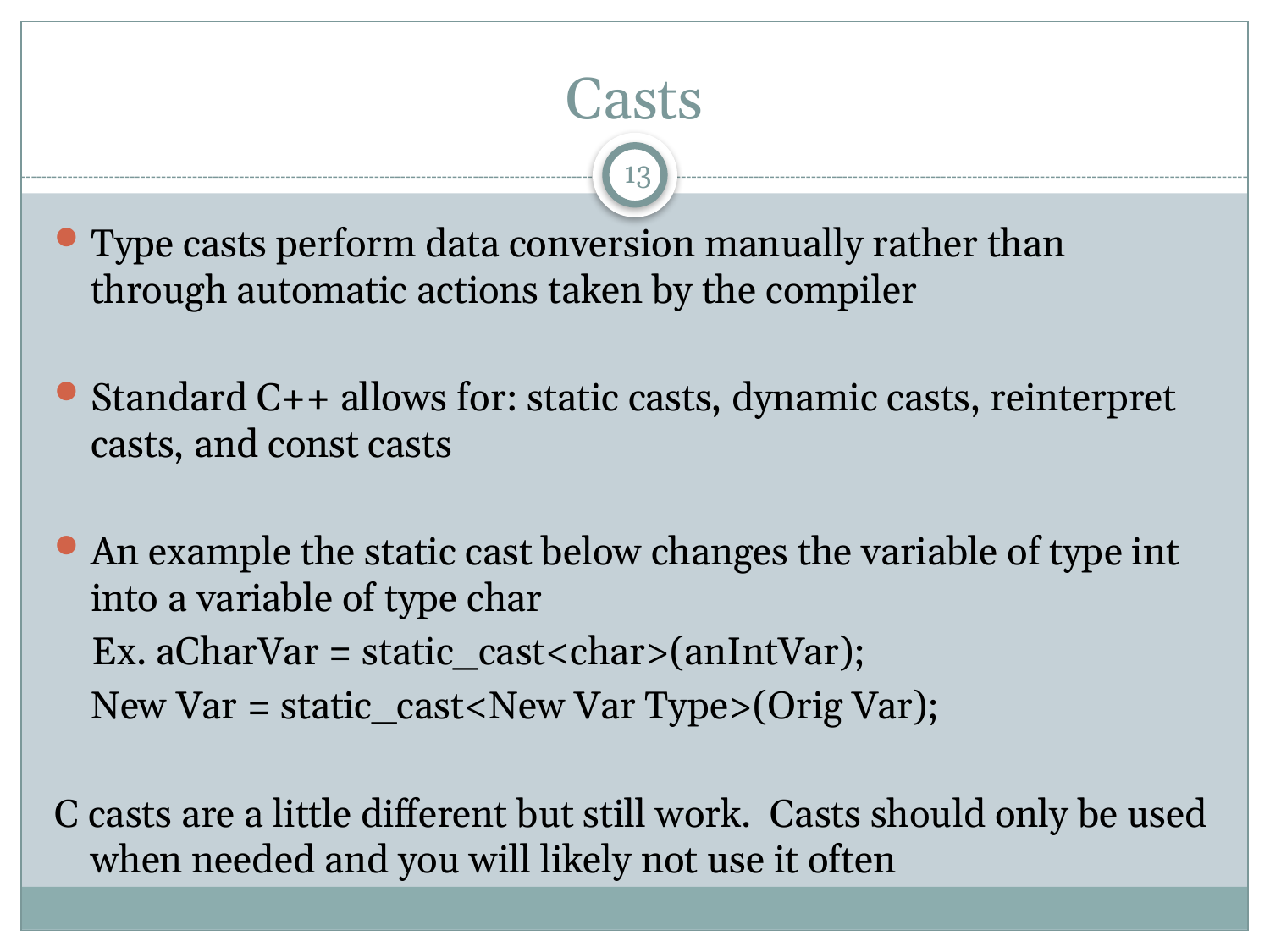

# Casts
13
Type casts perform data conversion manually rather than through automatic actions taken by the compiler

Standard C++ allows for: static casts, dynamic casts, reinterpret casts, and const casts

An example the static cast below changes the variable of type int into a variable of type char
    Ex. aCharVar = static_cast<char>(anIntVar);
		New Var = static_cast<New Var Type>(Orig Var);

C casts are a little different but still work.  Casts should only be used when needed and you will likely not use it often